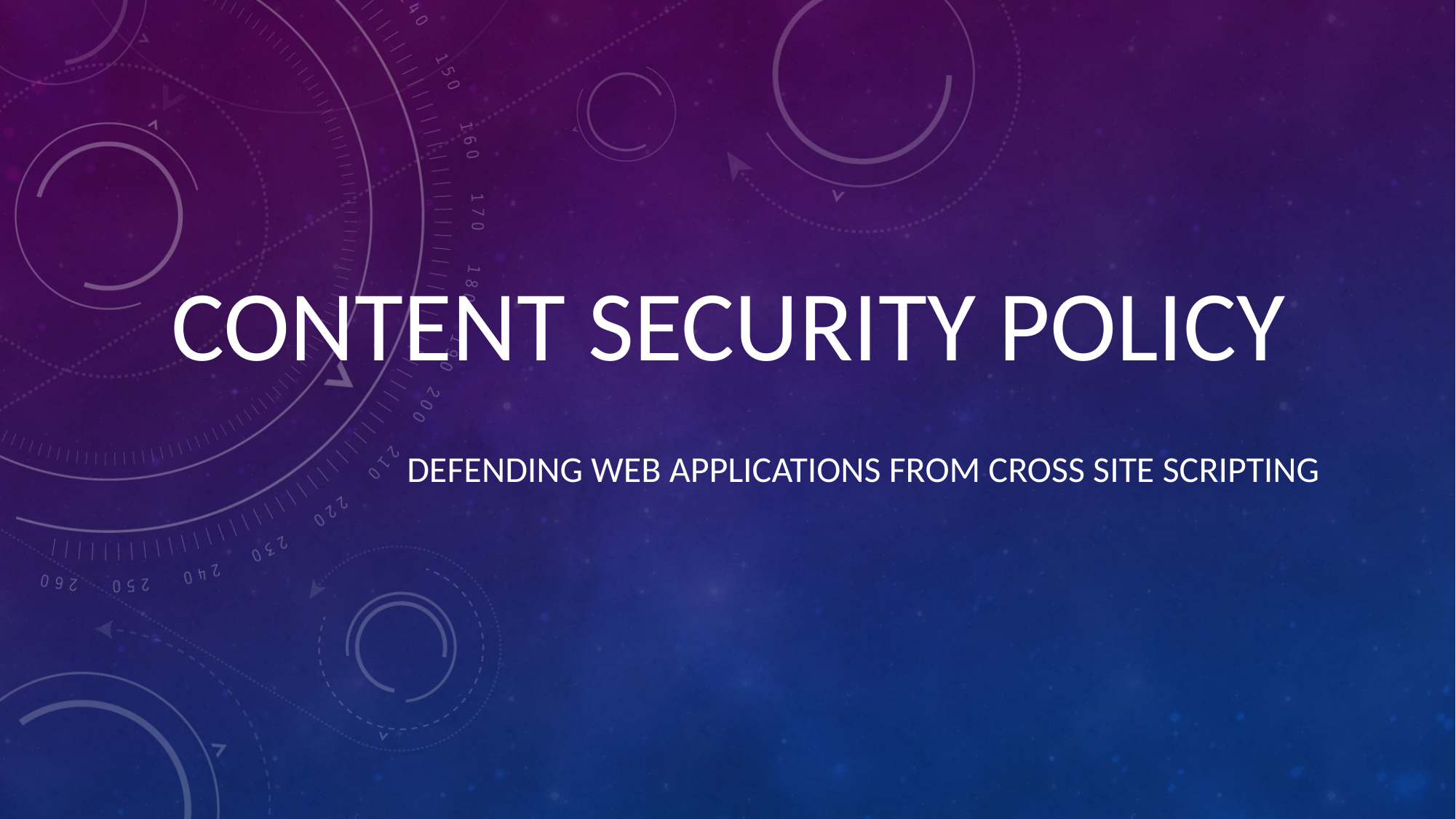

# Content Security Policy
Defending Web applications from Cross site Scripting